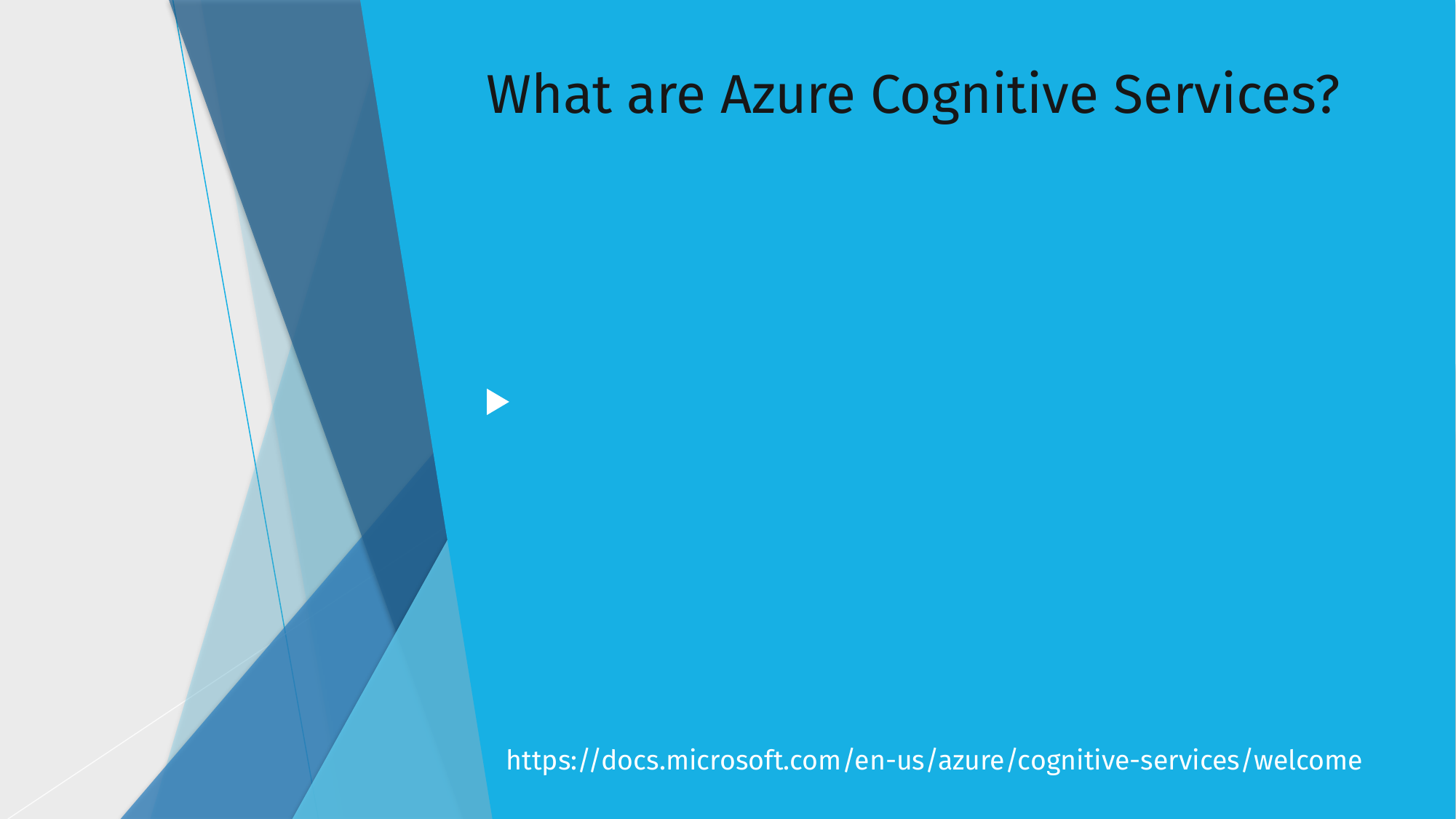

# What are Azure Cognitive Services?

https://docs.microsoft.com/en-us/azure/cognitive-services/welcome